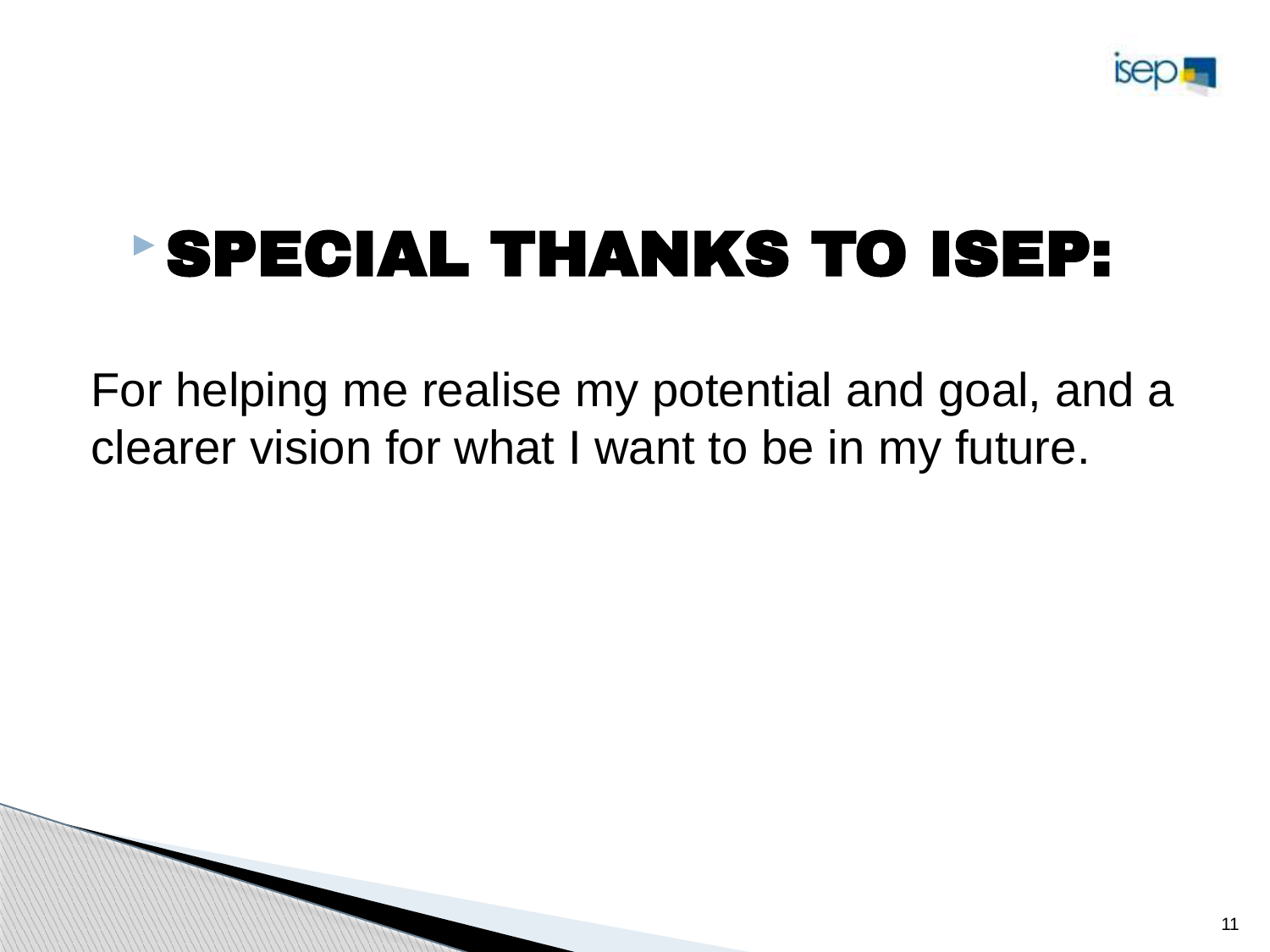

#
SPECIAL THANKS TO ISEP:

For helping me realise my potential and goal, and a clearer vision for what I want to be in my future.
11